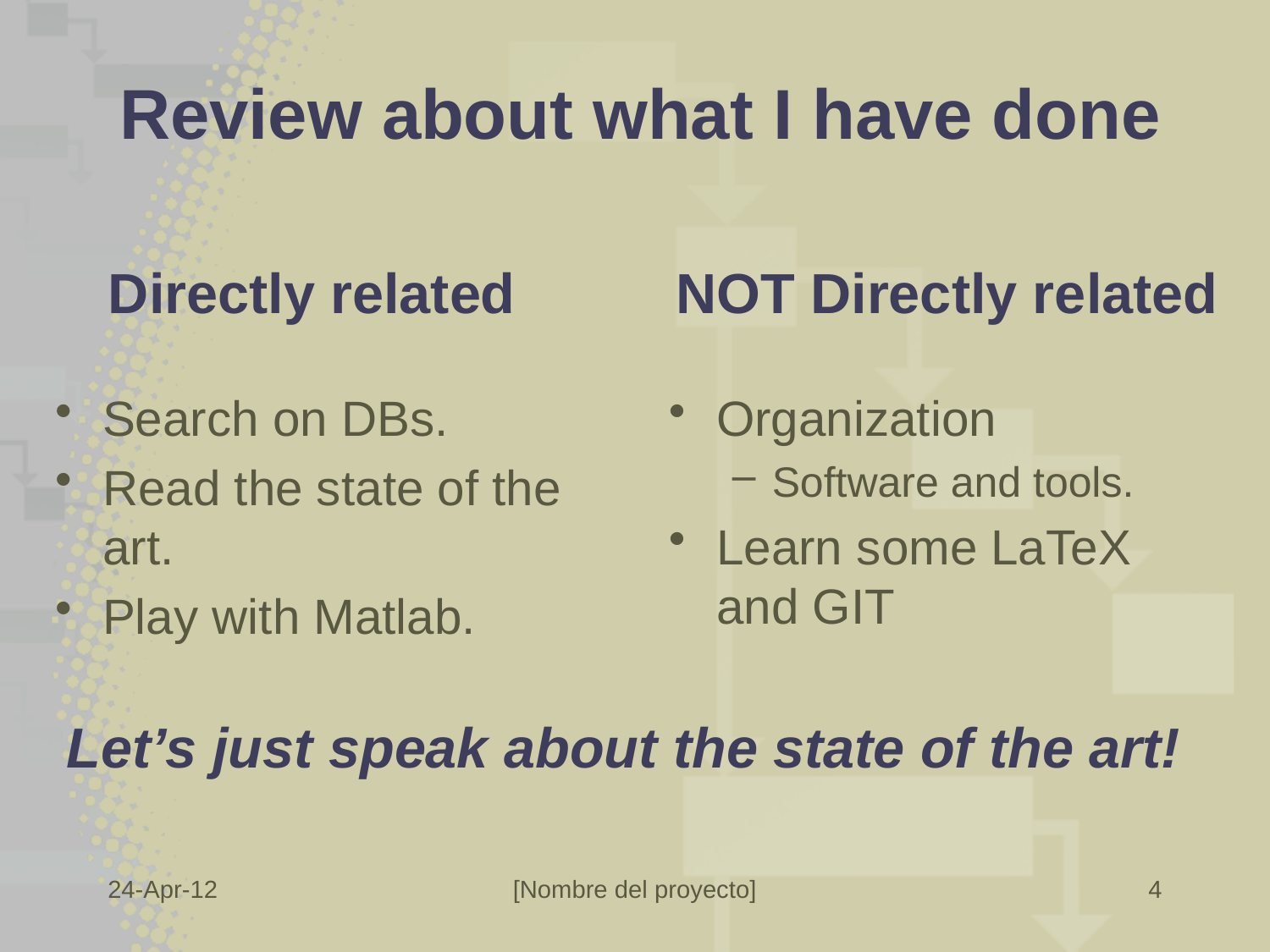

# Review about what I have done
Directly related
NOT Directly related
Search on DBs.
Read the state of the art.
Play with Matlab.
Organization
Software and tools.
Learn some LaTeX and GIT
Let’s just speak about the state of the art!
4